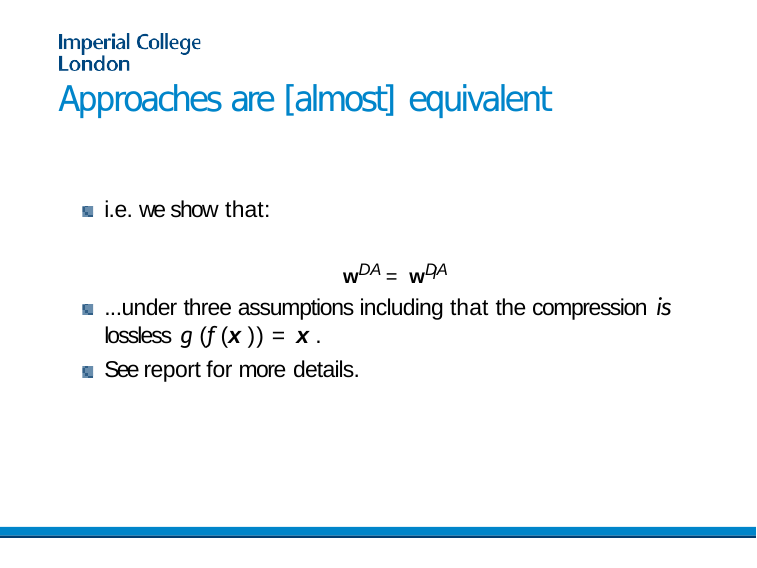

# Approaches are [almost] equivalent
i.e. we show that:

wDA = wDA
l
...under three assumptions including that the compression is
lossless g (f (x )) = x .
See report for more details.